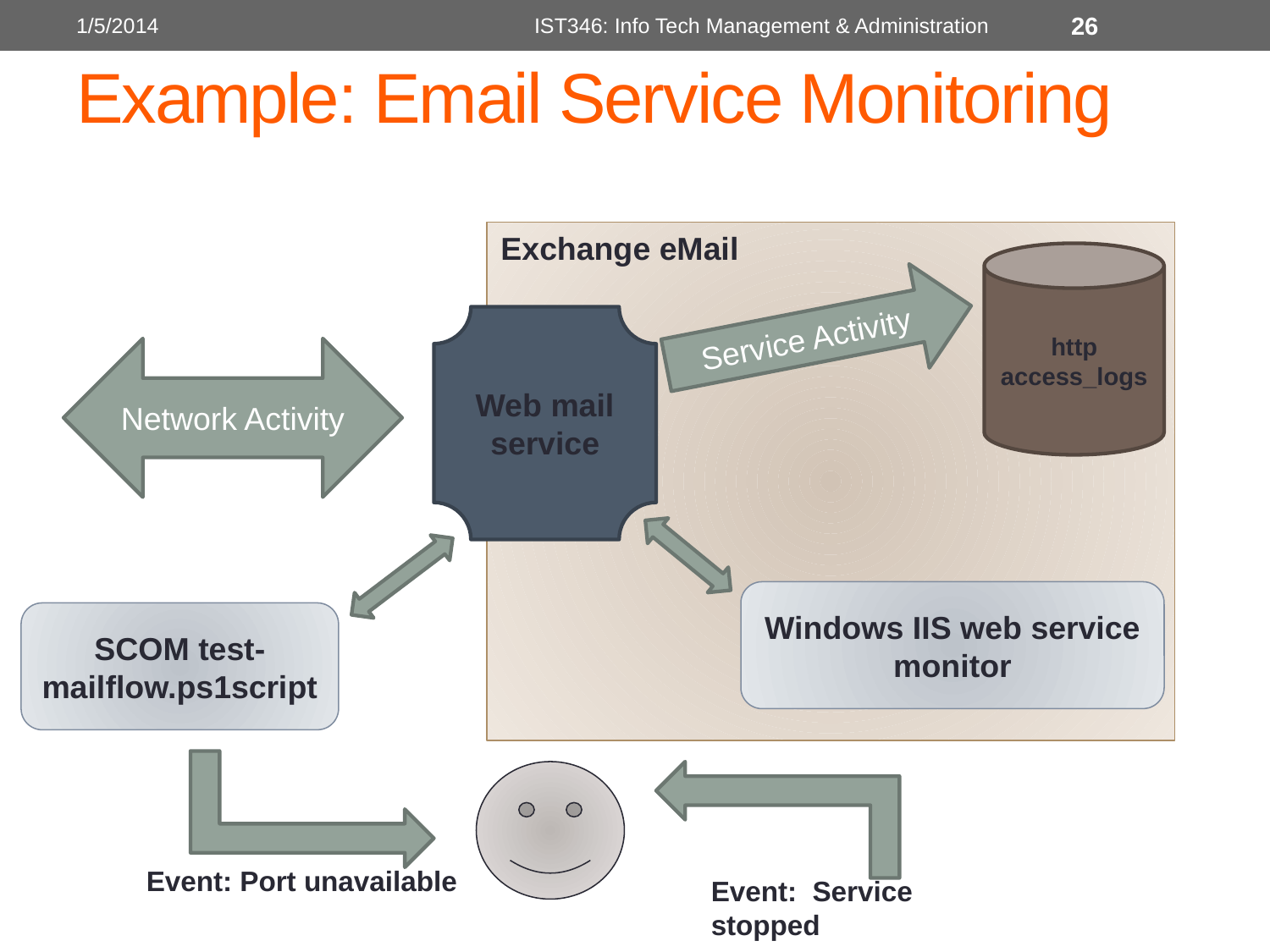

1/5/2014
IST346: Info Tech Management & Administration
26
# Example: Email Service Monitoring

Exchange eMail
http
access_logs
Service Activity
Web mail service
Network Activity

Windows IIS web service monitor
SCOM test-mailflow.ps1script

Event: Port unavailable
Event:  Service stopped